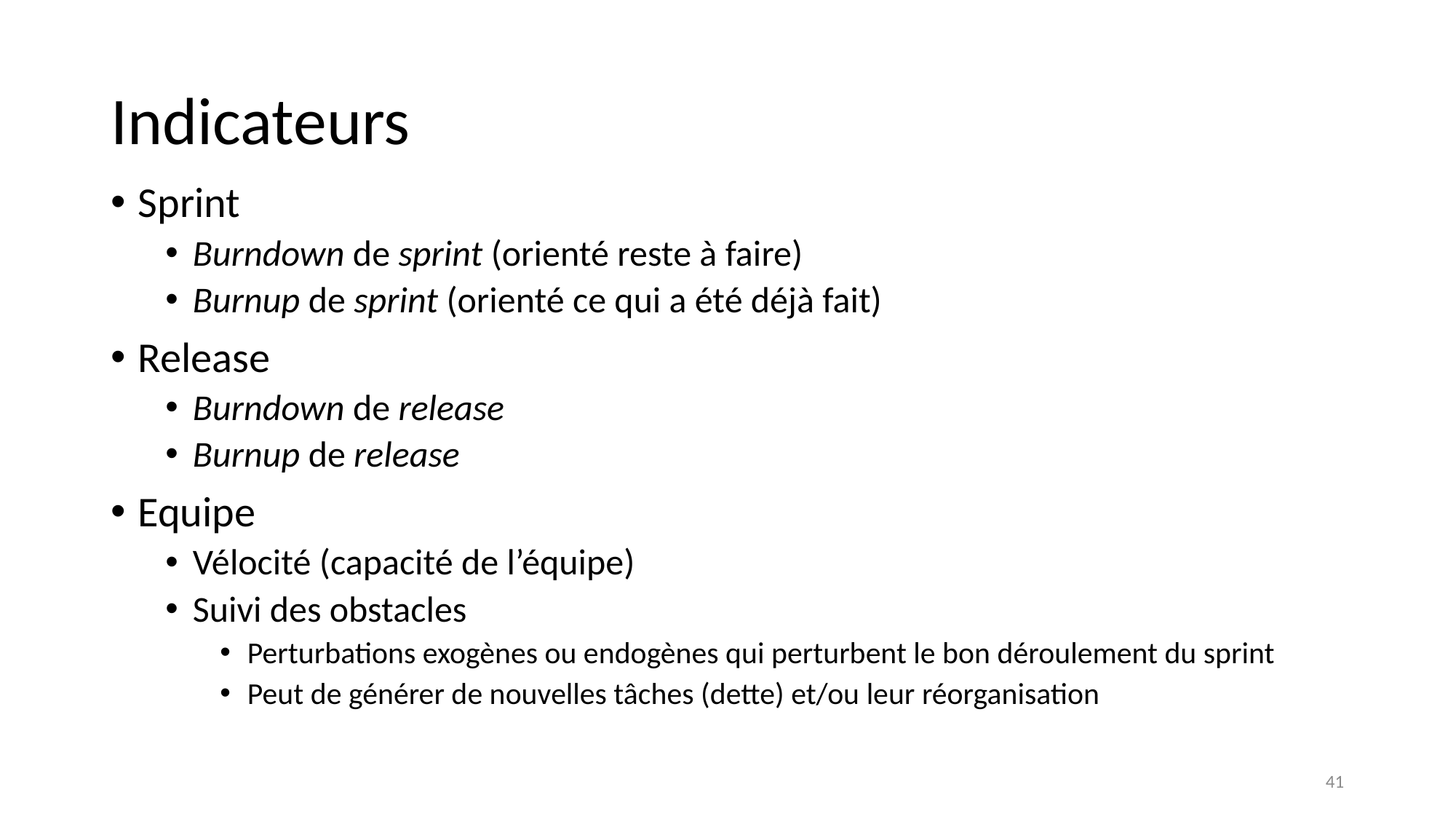

# Indicateurs
Sprint
Burndown de sprint (orienté reste à faire)
Burnup de sprint (orienté ce qui a été déjà fait)
Release
Burndown de release
Burnup de release
Equipe
Vélocité (capacité de l’équipe)
Suivi des obstacles
Perturbations exogènes ou endogènes qui perturbent le bon déroulement du sprint
Peut de générer de nouvelles tâches (dette) et/ou leur réorganisation

41